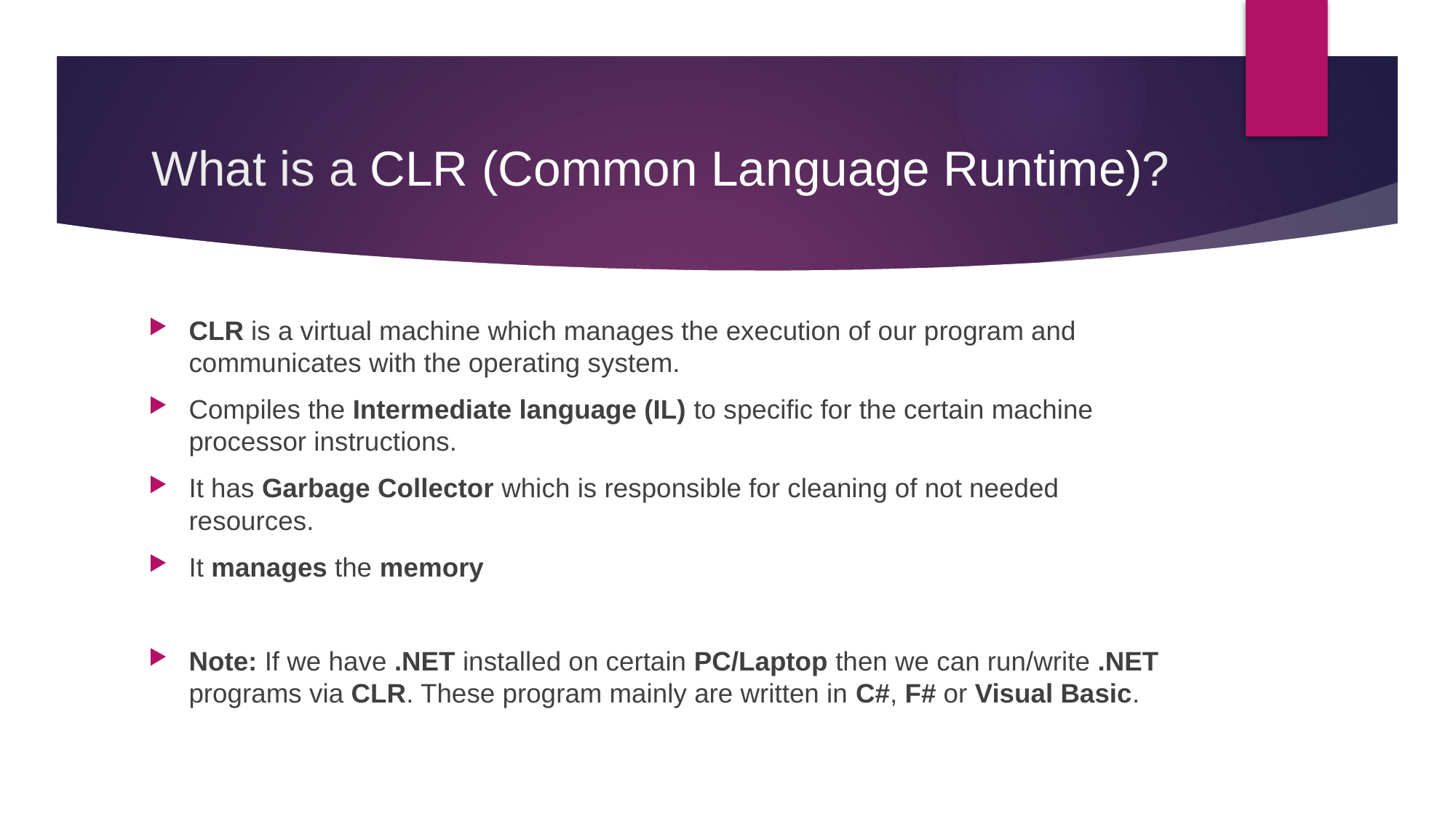

# What is a CLR (Common Language Runtime)?
CLR is a virtual machine which manages the execution of our program and communicates with the operating system.
Compiles the Intermediate language (IL) to specific for the certain machine processor instructions.
It has Garbage Collector which is responsible for cleaning of not needed resources.
It manages the memory

Note: If we have .NET installed on certain PC/Laptop then we can run/write .NET programs via CLR. These program mainly are written in C#, F# or Visual Basic.